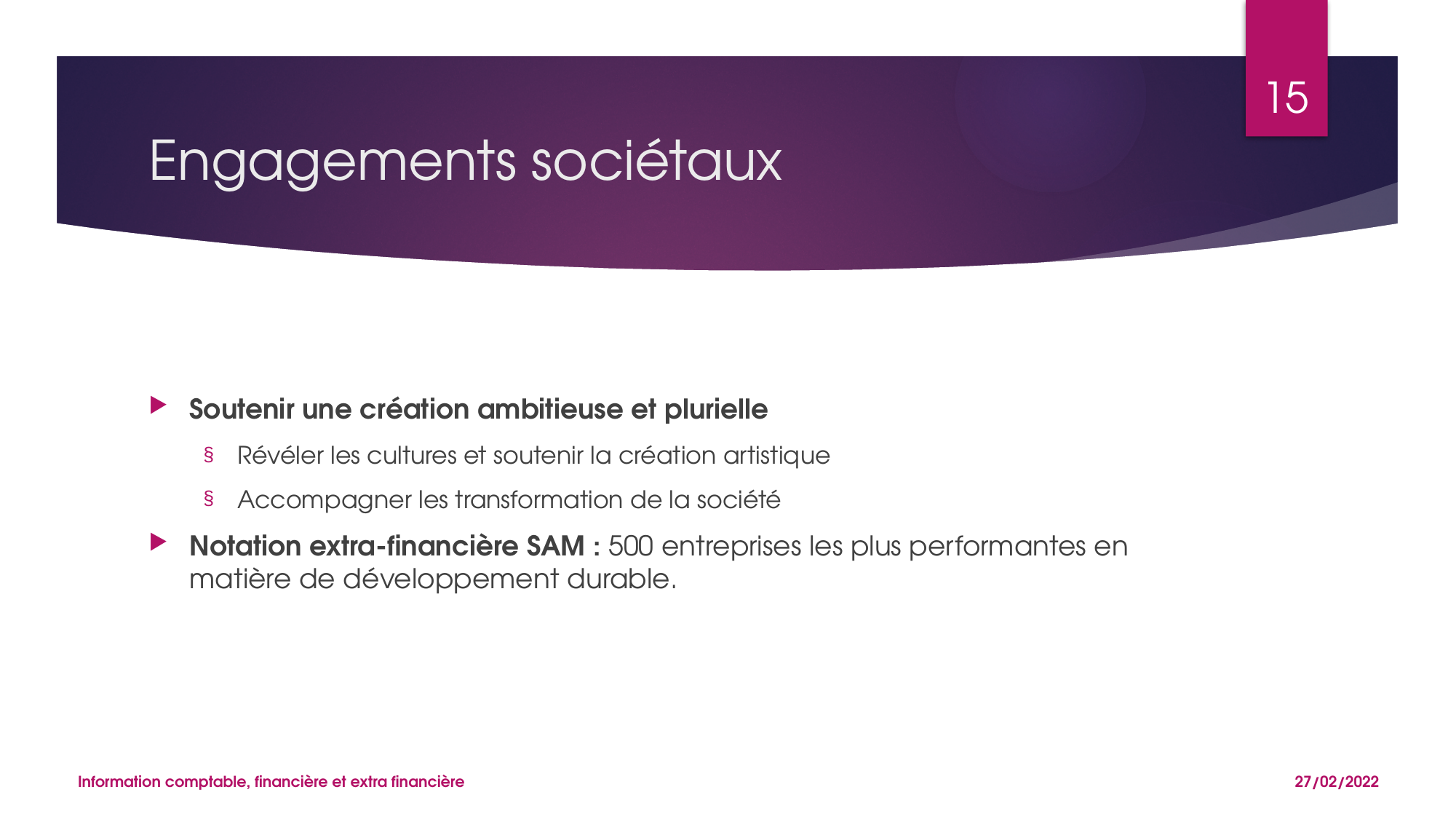

15
# Engagements sociétaux
Soutenir une création ambitieuse et plurielle
Révéler les cultures et soutenir la création artistique
Accompagner les transformation de la société
Notation extra-financière SAM : 500 entreprises les plus performantes en matière de développement durable.

Information comptable, financière et extra financière
27/02/2022